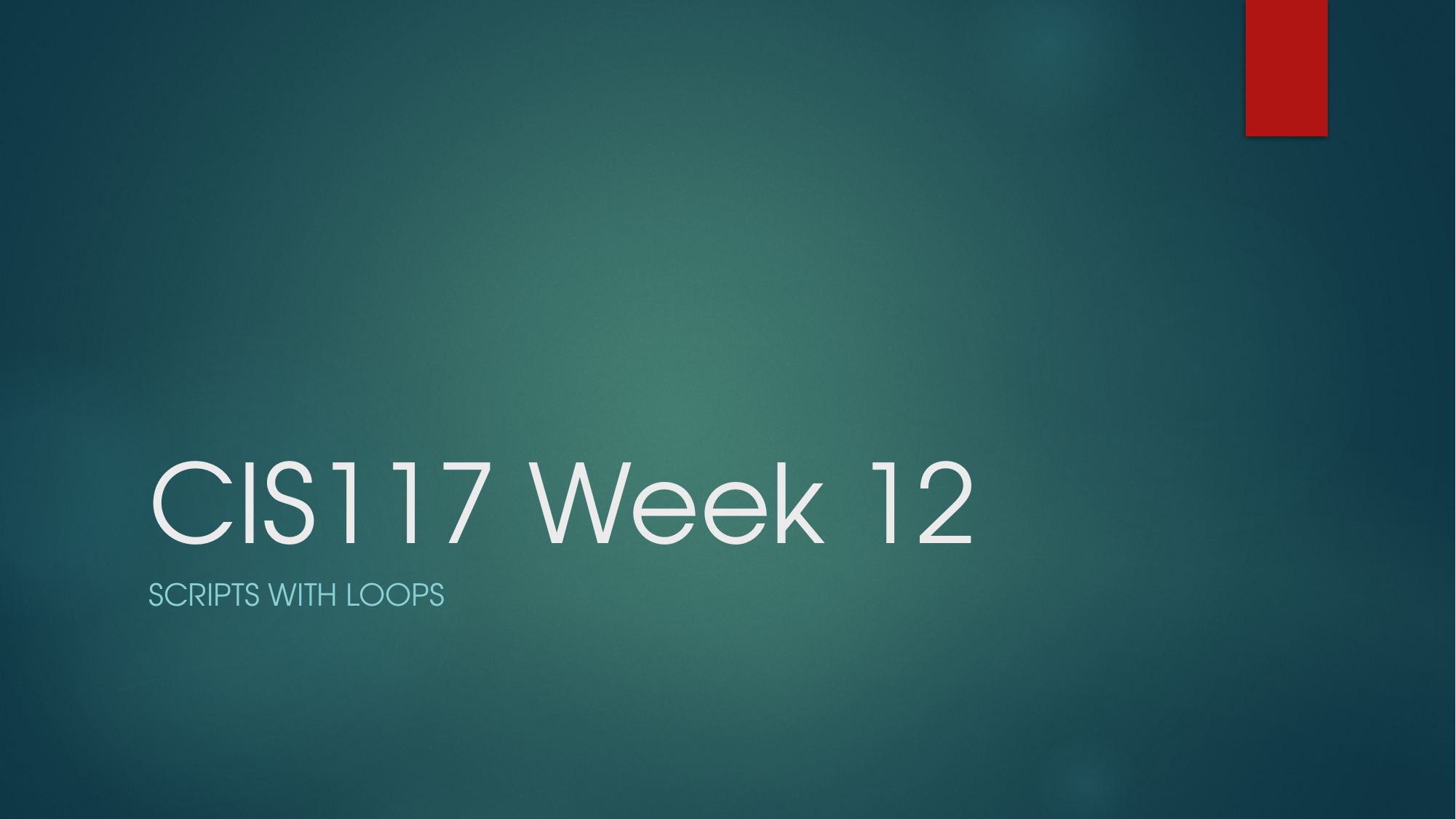

# CIS117 Week 12
Scripts with Loops